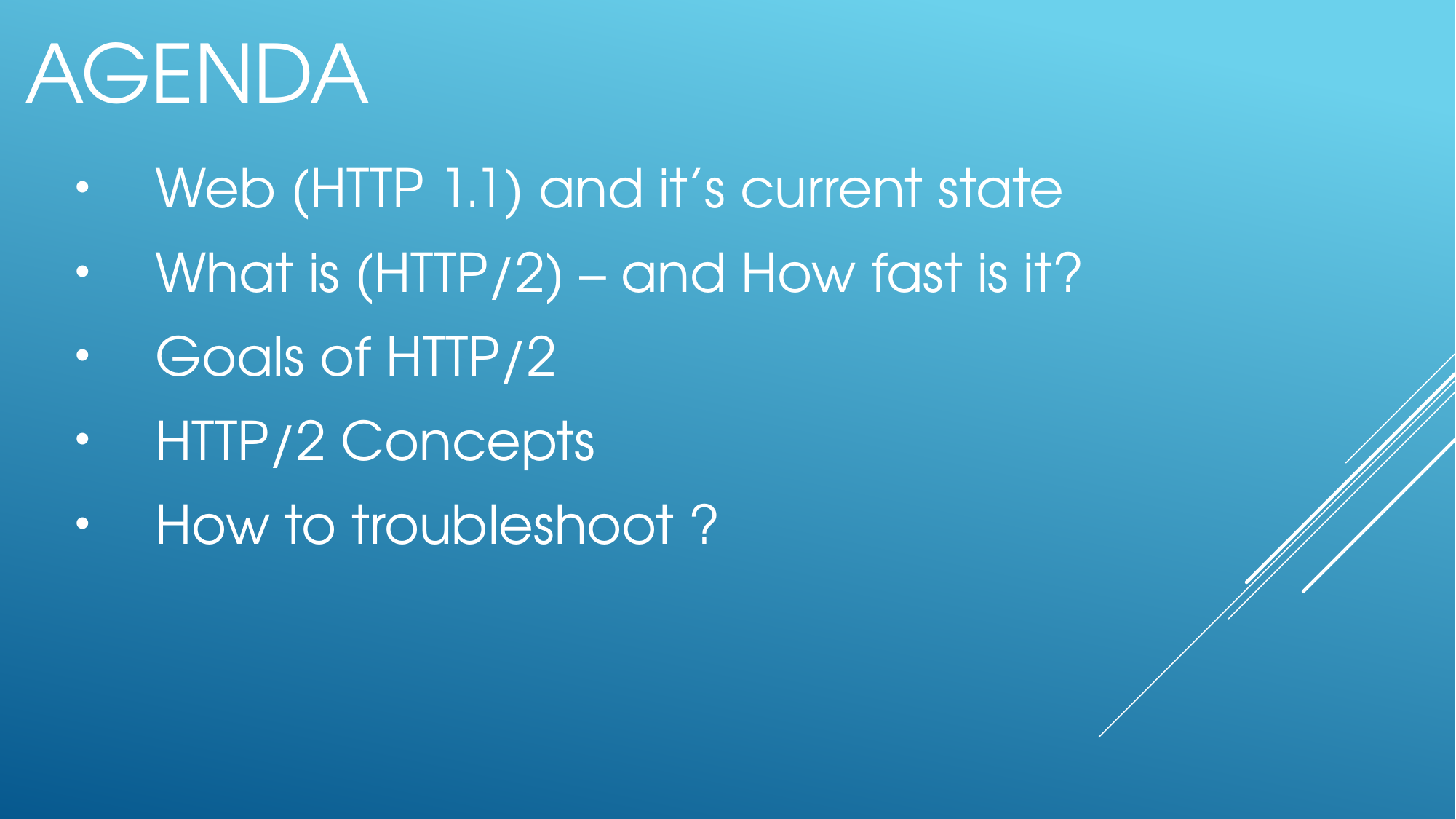

# Agenda
Web (HTTP 1.1) and it’s current state
What is (HTTP/2) – and How fast is it?
Goals of HTTP/2
HTTP/2 Concepts
How to troubleshoot ?